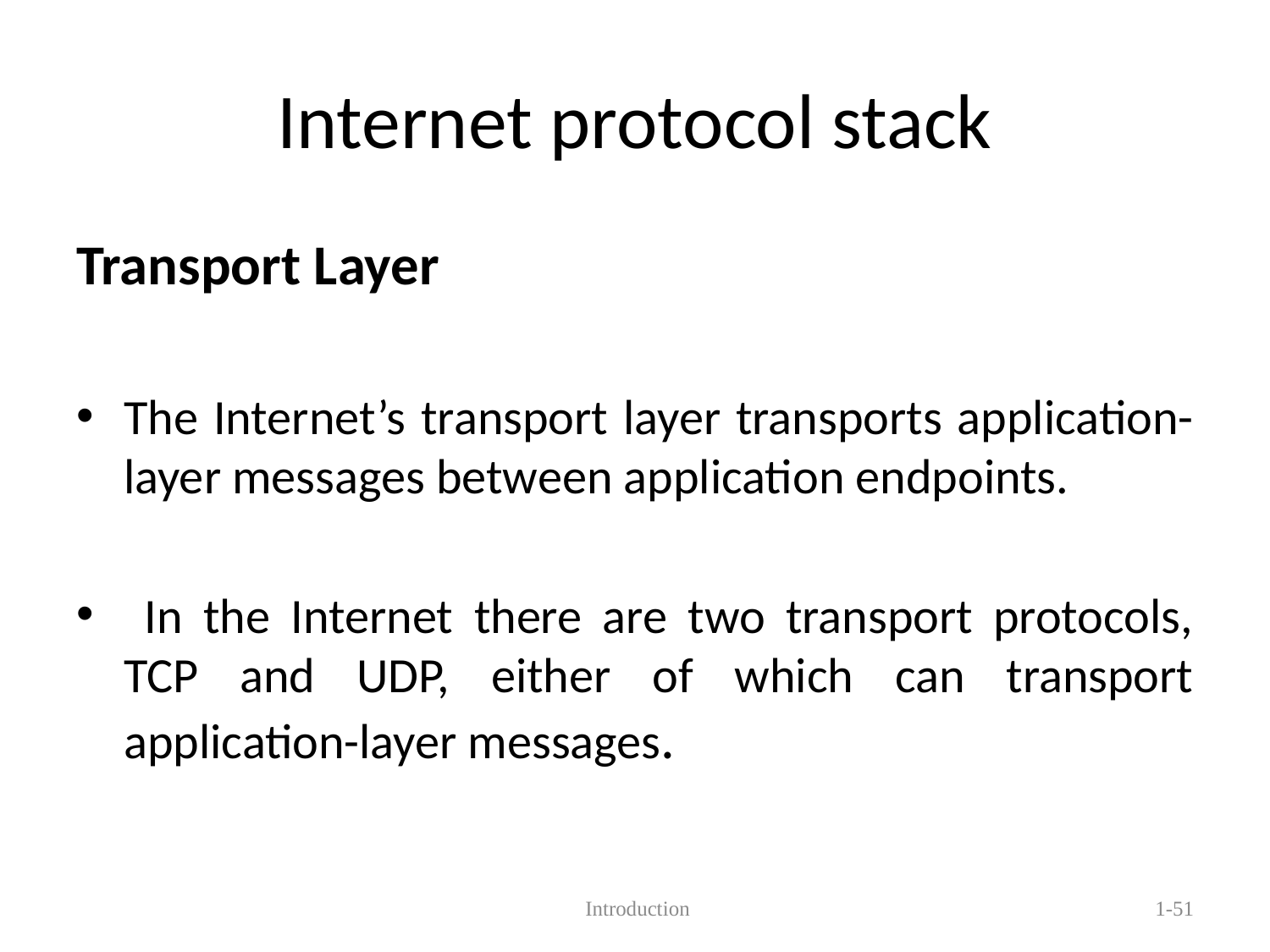

# Internet protocol stack
Transport Layer

The Internet’s transport layer transports application-layer messages between application endpoints.

 In the Internet there are two transport protocols, TCP and UDP, either of which can transport application-layer messages.
 Introduction
1-51